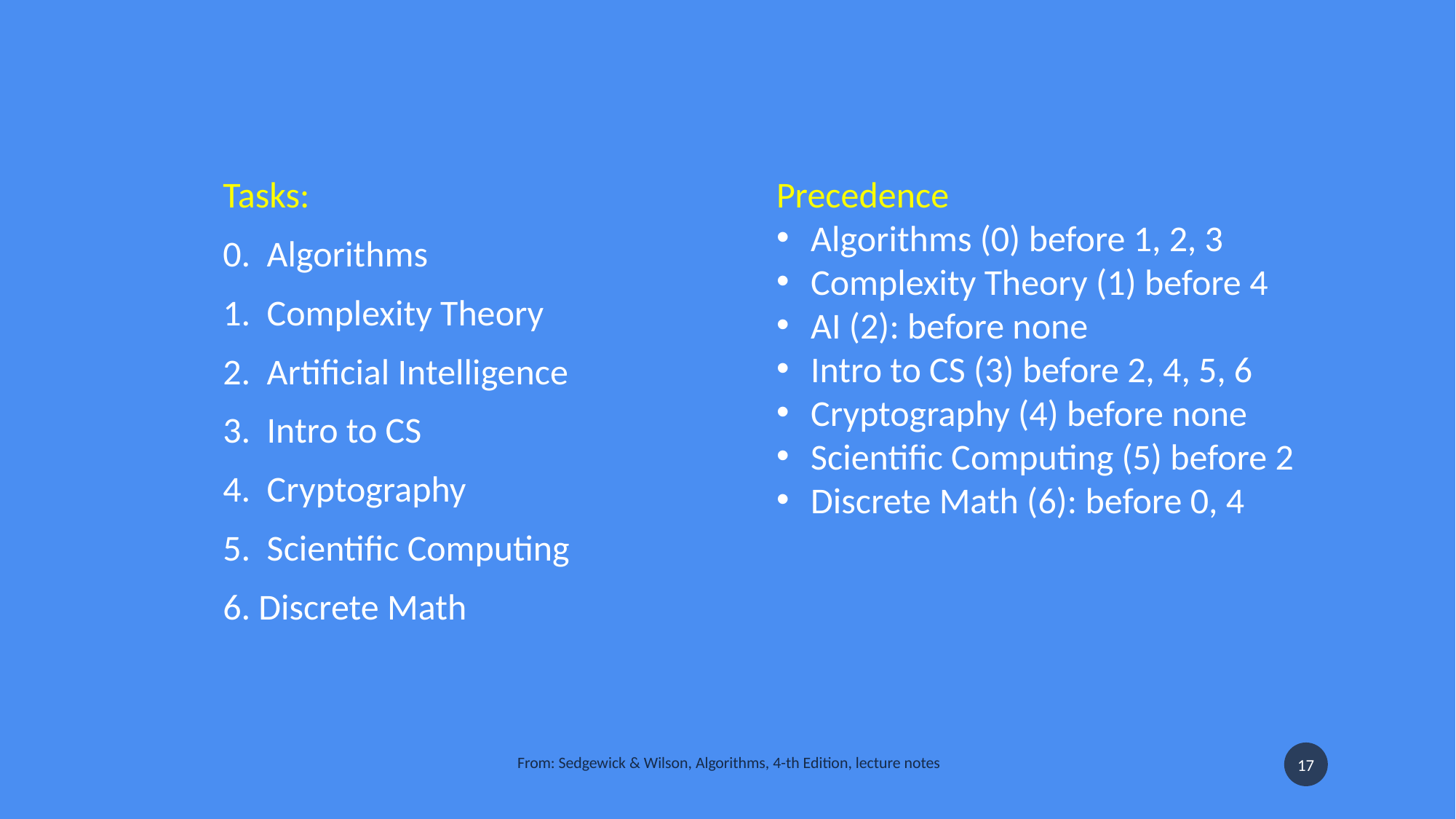

Tasks:
0.  Algorithms
1.  Complexity Theory
2.  Artificial Intelligence
3.  Intro to CS
4.  Cryptography
5.  Scientific Computing
6. Discrete Math

Precedence
Algorithms (0) before 1, 2, 3
Complexity Theory (1) before 4
AI (2): before none
Intro to CS (3) before 2, 4, 5, 6
Cryptography (4) before none
Scientific Computing (5) before 2
Discrete Math (6): before 0, 4
From: Sedgewick & Wilson, Algorithms, 4-th Edition, lecture notes
17